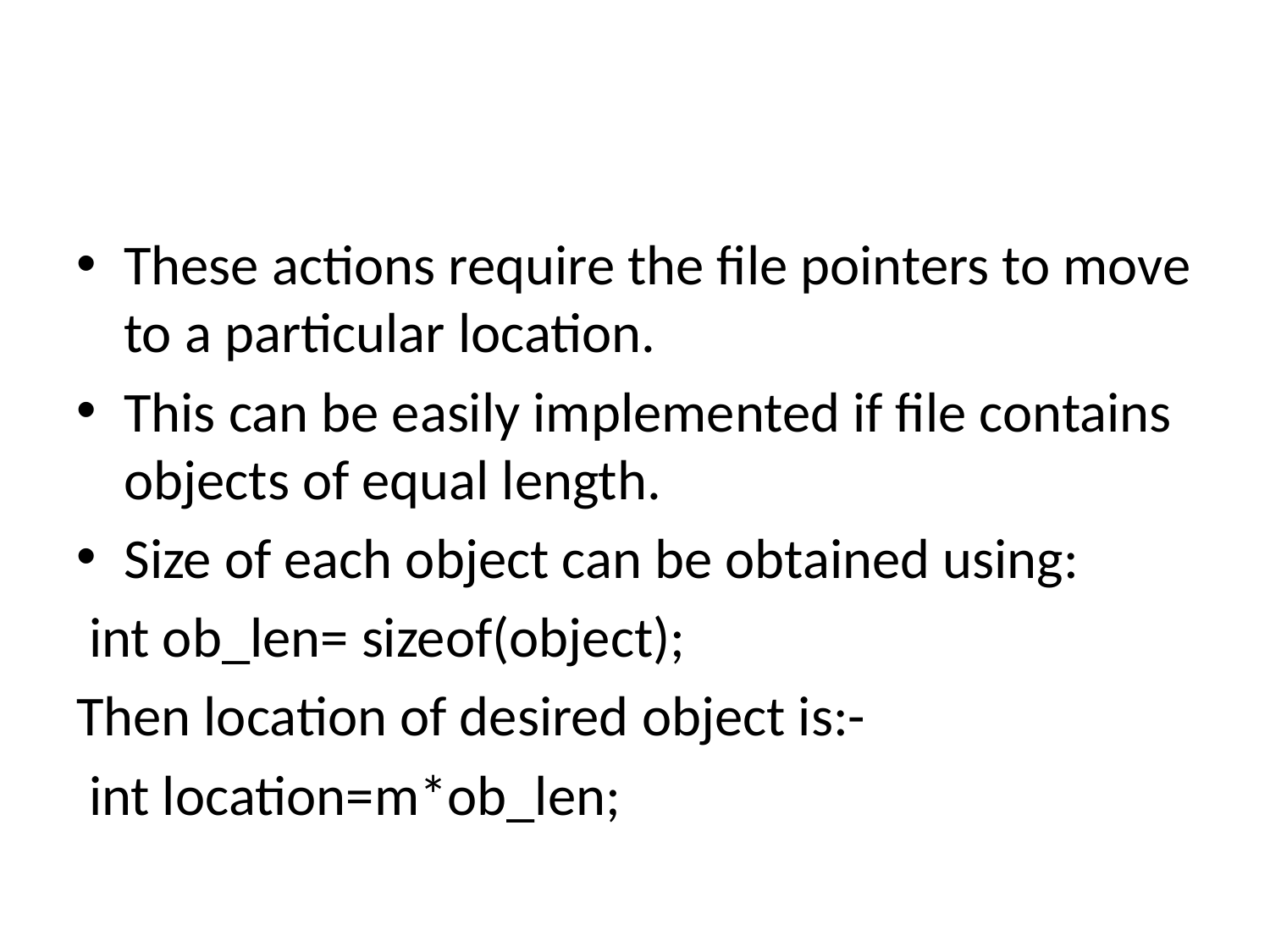

#
These actions require the file pointers to move to a particular location.
This can be easily implemented if file contains objects of equal length.
Size of each object can be obtained using:
 int ob_len= sizeof(object);
Then location of desired object is:-
 int location=m*ob_len;